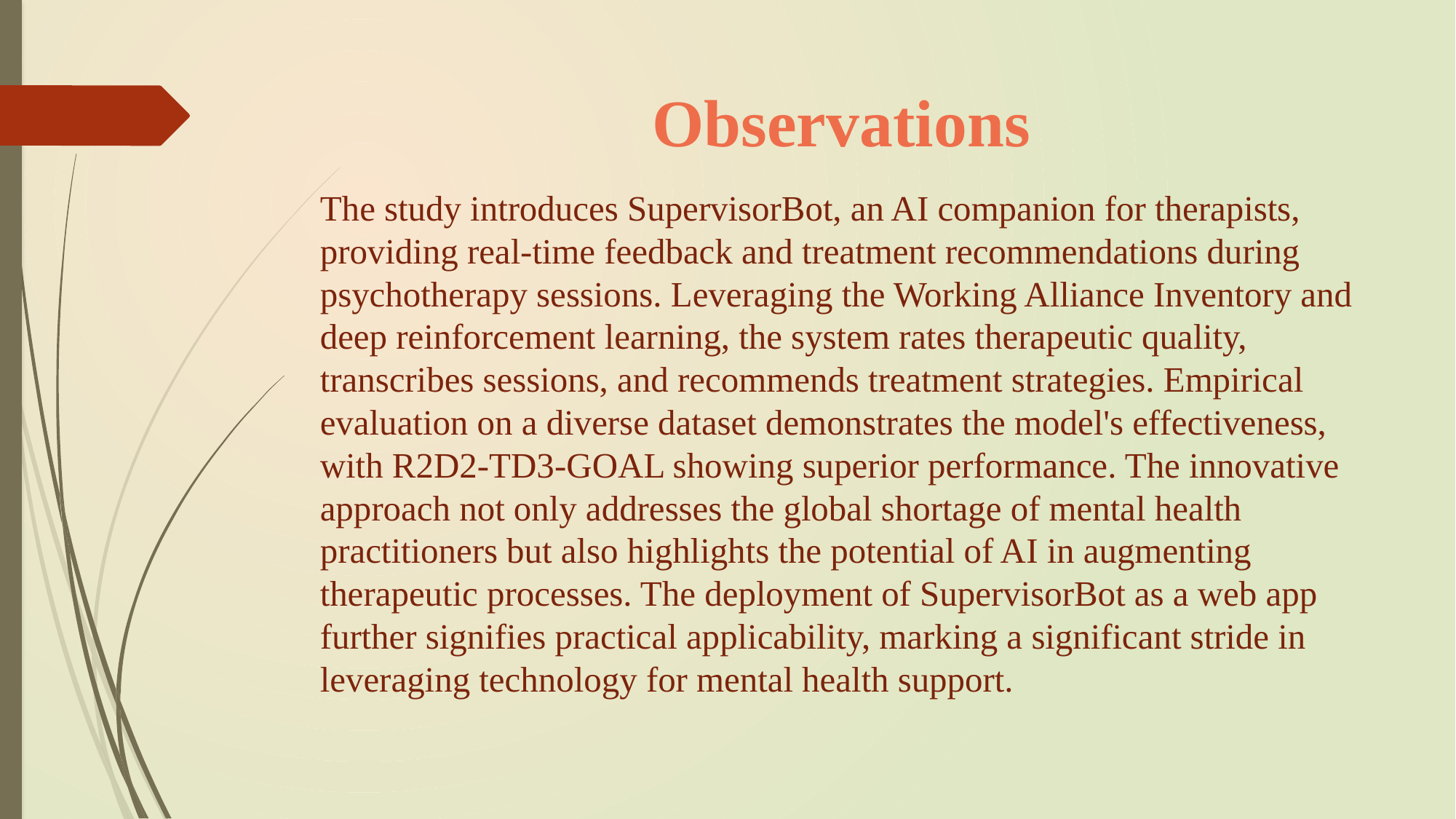

# Observations
The study introduces SupervisorBot, an AI companion for therapists, providing real-time feedback and treatment recommendations during psychotherapy sessions. Leveraging the Working Alliance Inventory and deep reinforcement learning, the system rates therapeutic quality, transcribes sessions, and recommends treatment strategies. Empirical evaluation on a diverse dataset demonstrates the model's effectiveness, with R2D2-TD3-GOAL showing superior performance. The innovative approach not only addresses the global shortage of mental health practitioners but also highlights the potential of AI in augmenting therapeutic processes. The deployment of SupervisorBot as a web app further signifies practical applicability, marking a significant stride in leveraging technology for mental health support.